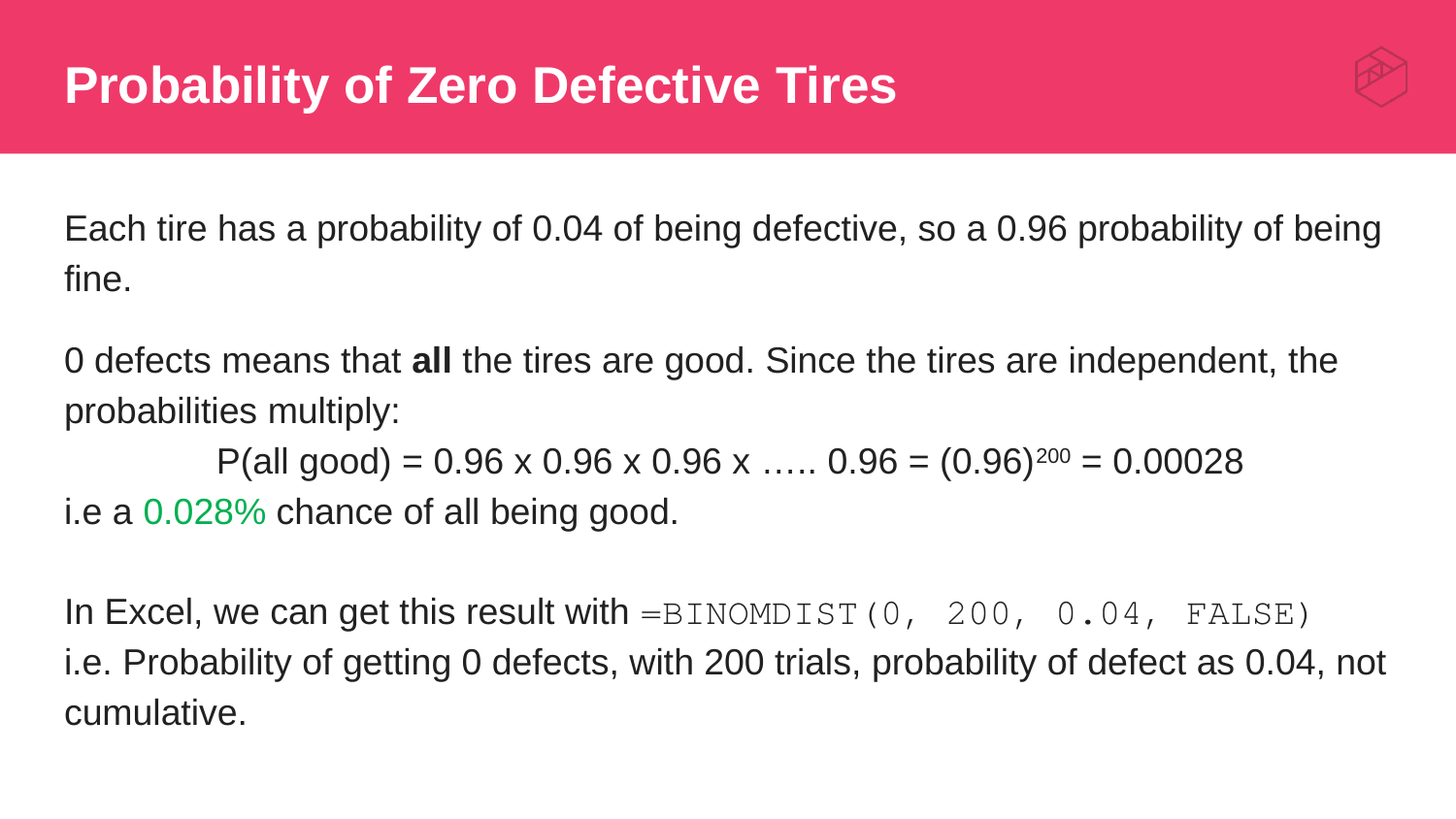

# Probability of Zero Defective Tires
Each tire has a probability of 0.04 of being defective, so a 0.96 probability of being fine.
0 defects means that all the tires are good. Since the tires are independent, the probabilities multiply:
               P(all good) = 0.96 x 0.96 x 0.96 x ….. 0.96 = (0.96)200 = 0.00028
i.e a 0.028% chance of all being good.
In Excel, we can get this result with =BINOMDIST(0, 200, 0.04, FALSE)
i.e. Probability of getting 0 defects, with 200 trials, probability of defect as 0.04, not cumulative.